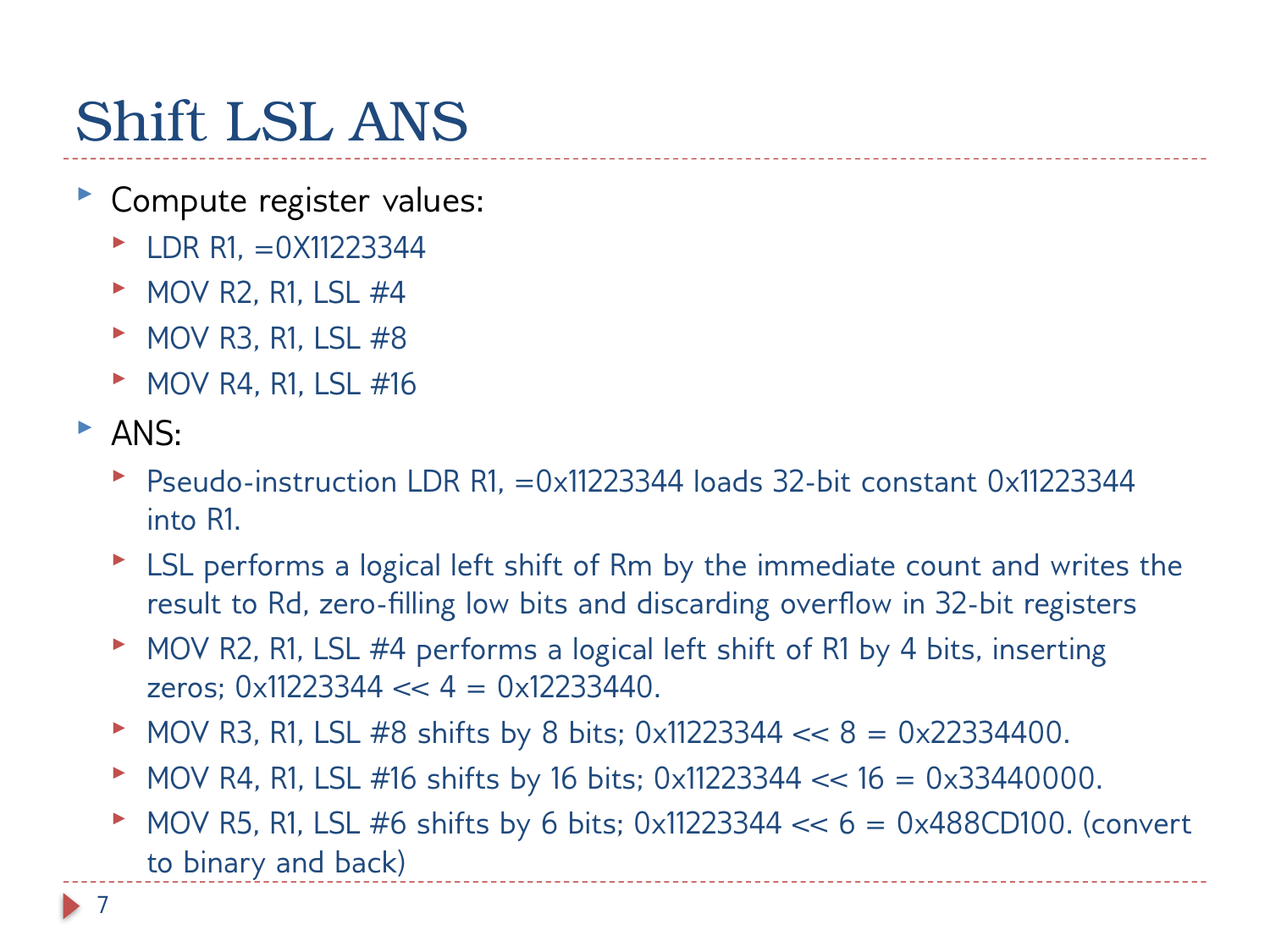

# Shift LSL ANS
Compute register values:
LDR R1, =0X11223344
MOV R2, R1, LSL #4
MOV R3, R1, LSL #8
MOV R4, R1, LSL #16
ANS:
Pseudo-instruction LDR R1, =0x11223344 loads 32-bit constant 0x11223344 into R1.
LSL performs a logical left shift of Rm by the immediate count and writes the result to Rd, zero-filling low bits and discarding overflow in 32-bit registers
MOV R2, R1, LSL #4 performs a logical left shift of R1 by 4 bits, inserting zeros; 0x11223344 << 4 = 0x12233440.
MOV R3, R1, LSL #8 shifts by 8 bits; 0x11223344 << 8 = 0x22334400.
MOV R4, R1, LSL #16 shifts by 16 bits; 0x11223344 << 16 = 0x33440000.
MOV R5, R1, LSL #6 shifts by 6 bits; 0x11223344 << 6 = 0x488CD100. (convert to binary and back)

7